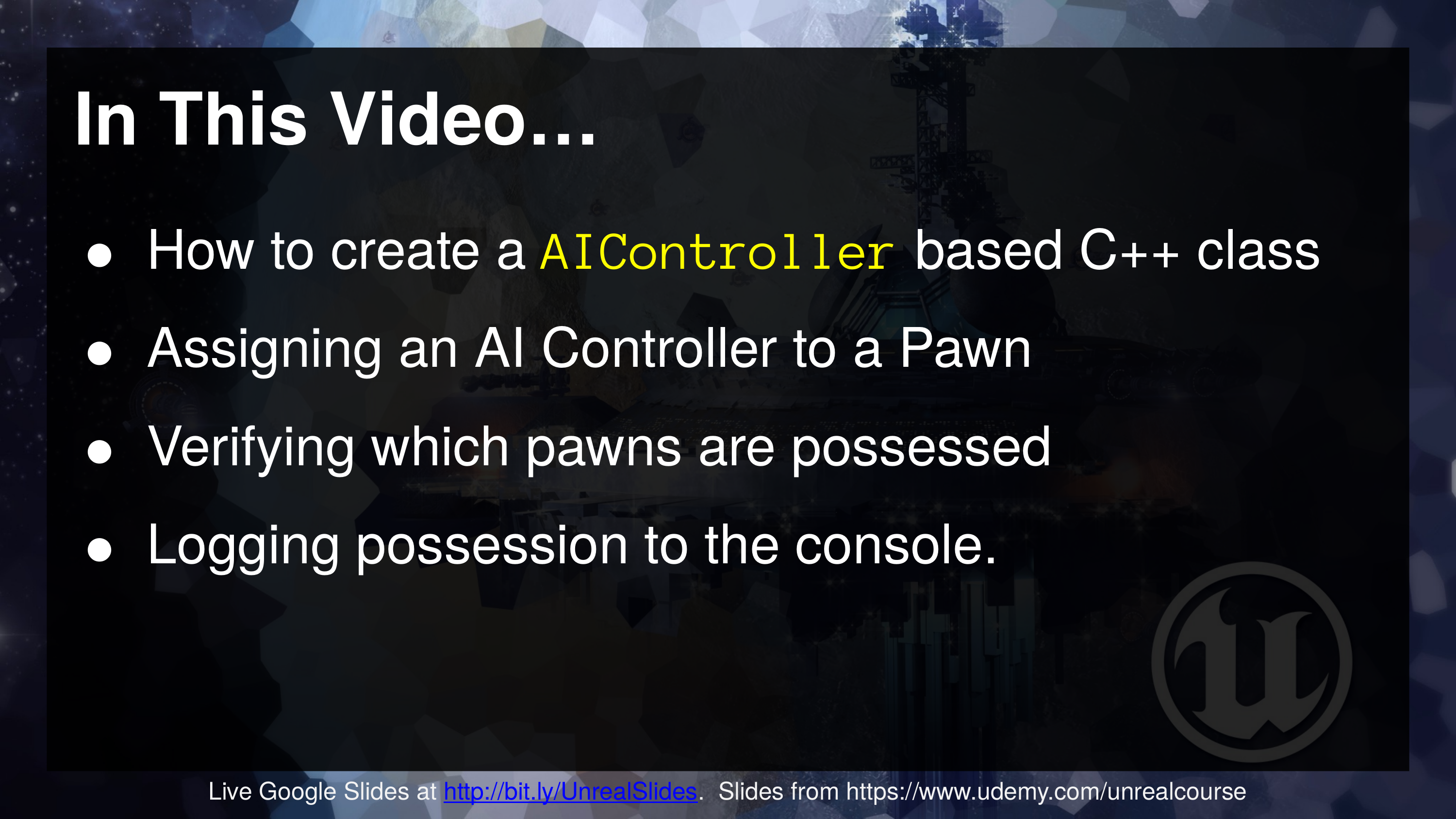

# In This Video…
How to create a AIController based C++ class
Assigning an AI Controller to a Pawn
Verifying which pawns are possessed
Logging possession to the console.